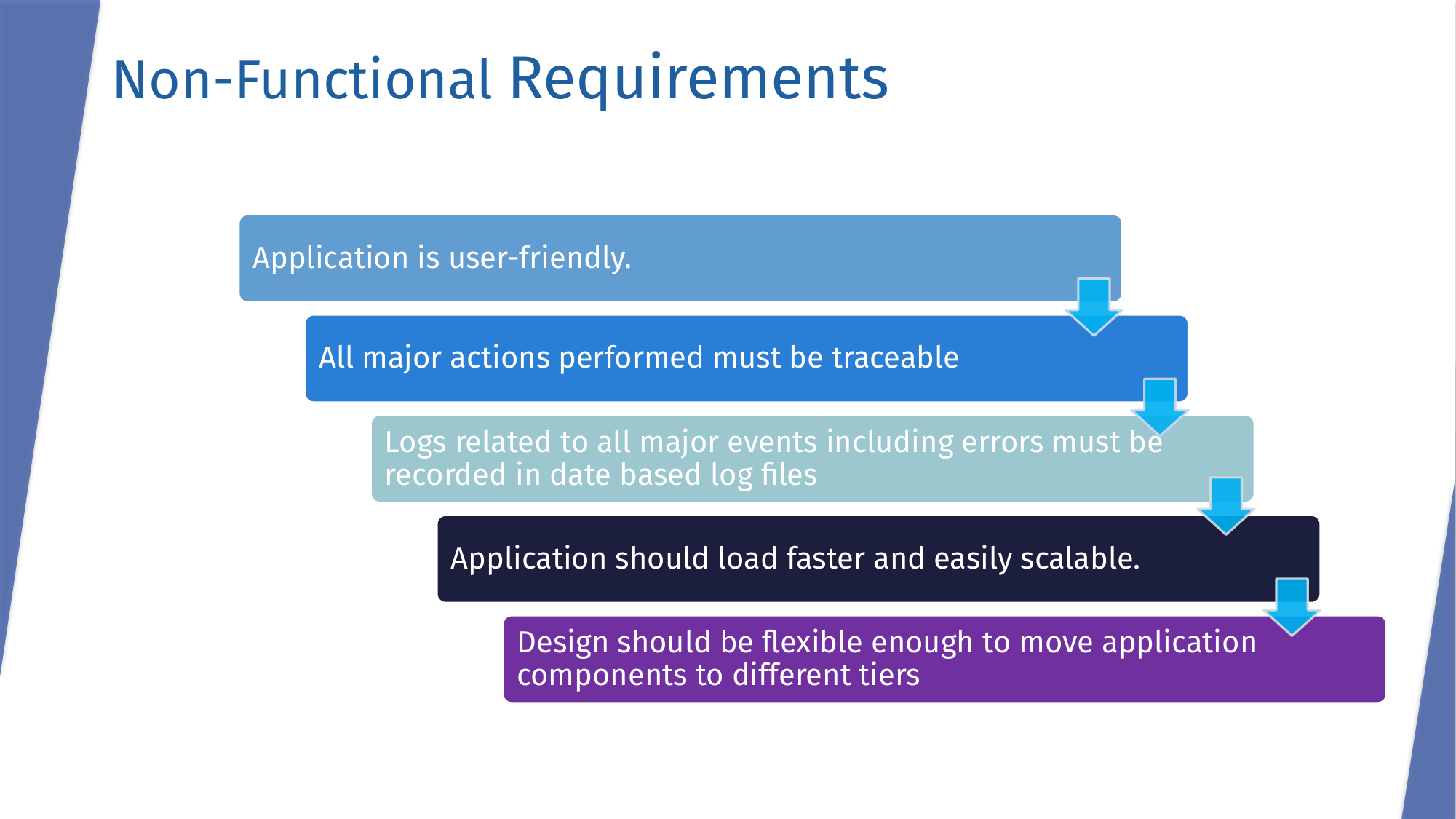

# Non-Functional Requirements
Application is user-friendly.
All major actions performed must be traceable
Logs related to all major events including errors must be recorded in date based log files
Application should load faster and easily scalable.
Design should be flexible enough to move application components to different tiers